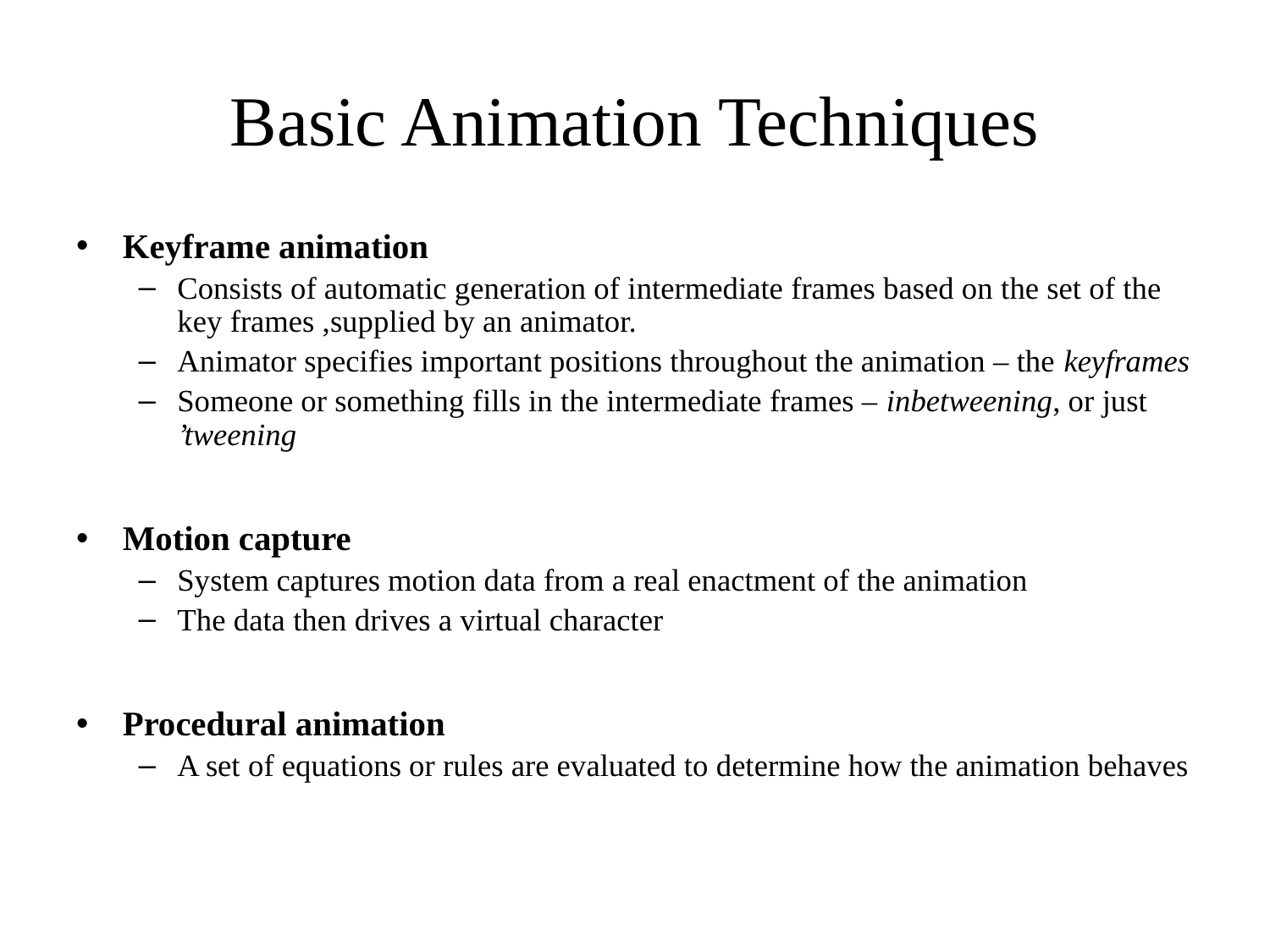

# Basic Animation Techniques
Keyframe animation
Consists of automatic generation of intermediate frames based on the set of the key frames ,supplied by an animator.
Animator specifies important positions throughout the animation – the keyframes
Someone or something fills in the intermediate frames – inbetweening, or just ’tweening

Motion capture
System captures motion data from a real enactment of the animation
The data then drives a virtual character

Procedural animation
A set of equations or rules are evaluated to determine how the animation behaves